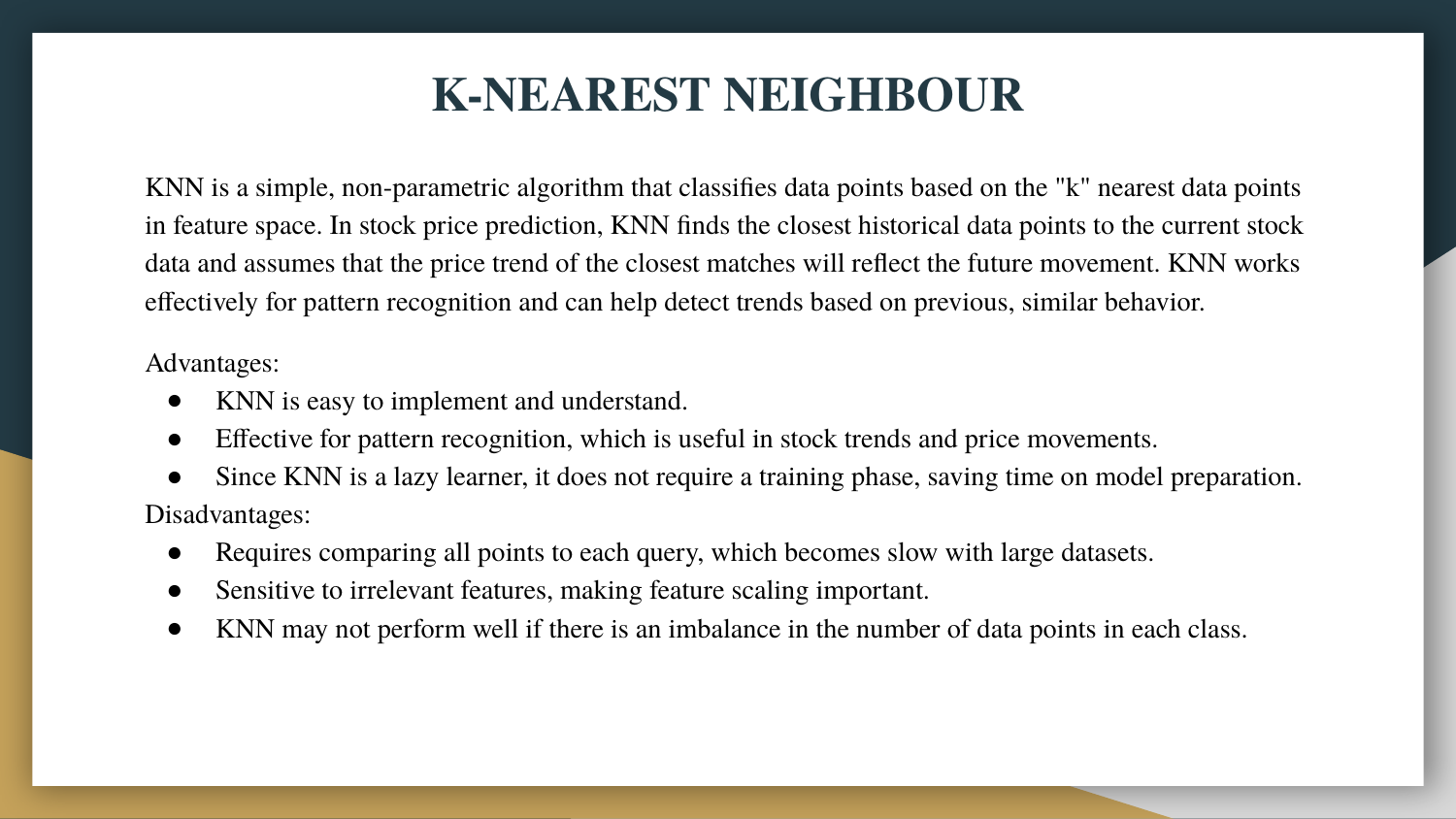

# K-NEAREST NEIGHBOUR
KNN is a simple, non-parametric algorithm that classifies data points based on the "k" nearest data points in feature space. In stock price prediction, KNN finds the closest historical data points to the current stock data and assumes that the price trend of the closest matches will reflect the future movement. KNN works effectively for pattern recognition and can help detect trends based on previous, similar behavior.
Advantages:
KNN is easy to implement and understand.
Effective for pattern recognition, which is useful in stock trends and price movements.
Since KNN is a lazy learner, it does not require a training phase, saving time on model preparation.
Disadvantages:
Requires comparing all points to each query, which becomes slow with large datasets.
Sensitive to irrelevant features, making feature scaling important.
KNN may not perform well if there is an imbalance in the number of data points in each class.